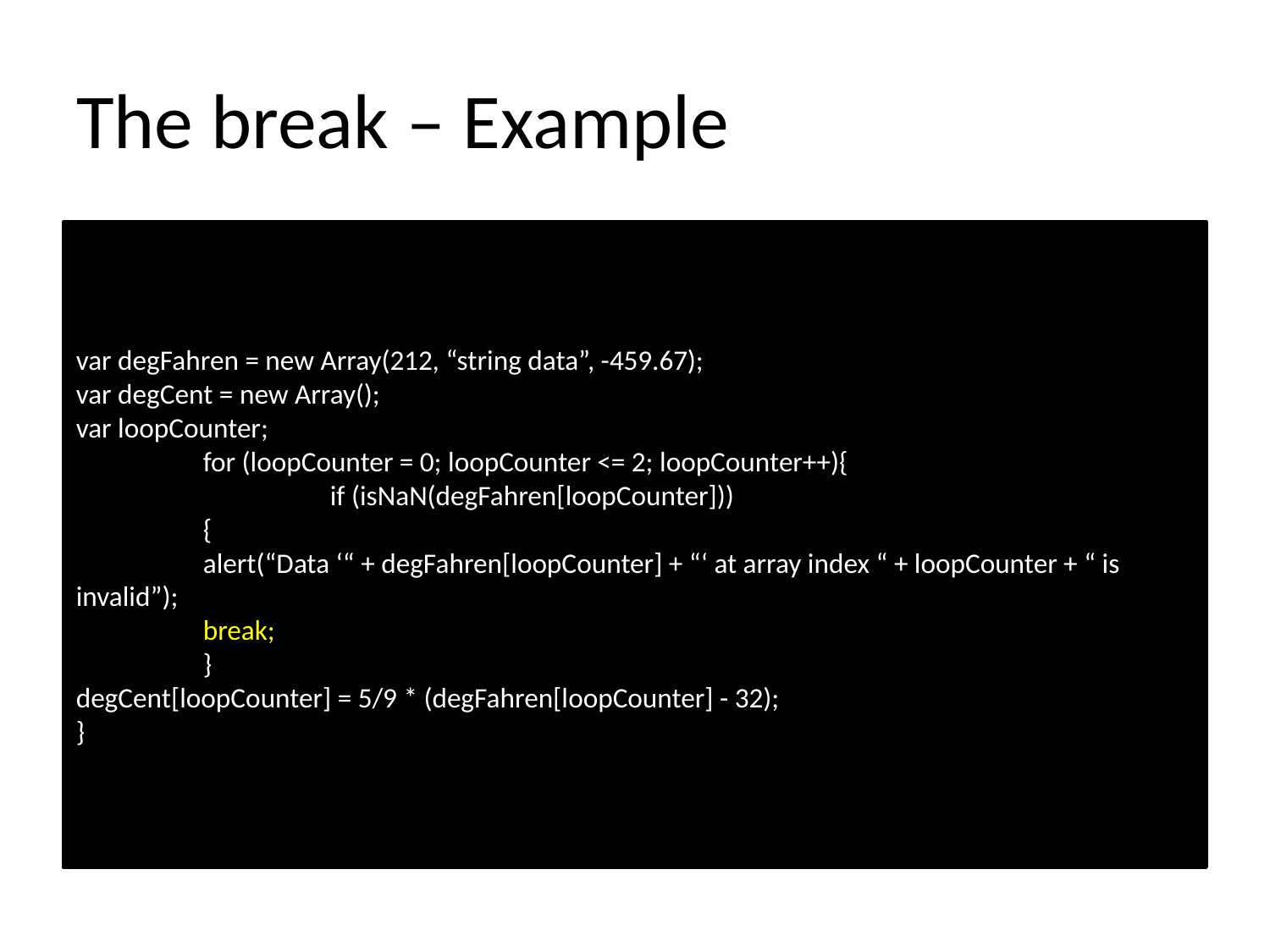

# The break – Example

var degFahren = new Array(212, “string data”, -459.67);
var degCent = new Array();
var loopCounter;
	for (loopCounter = 0; loopCounter <= 2; loopCounter++){
		if (isNaN(degFahren[loopCounter]))
	{
	alert(“Data ‘“ + degFahren[loopCounter] + “‘ at array index “ + loopCounter + “ is invalid”);
	break;
	}
degCent[loopCounter] = 5/9 * (degFahren[loopCounter] - 32);
}